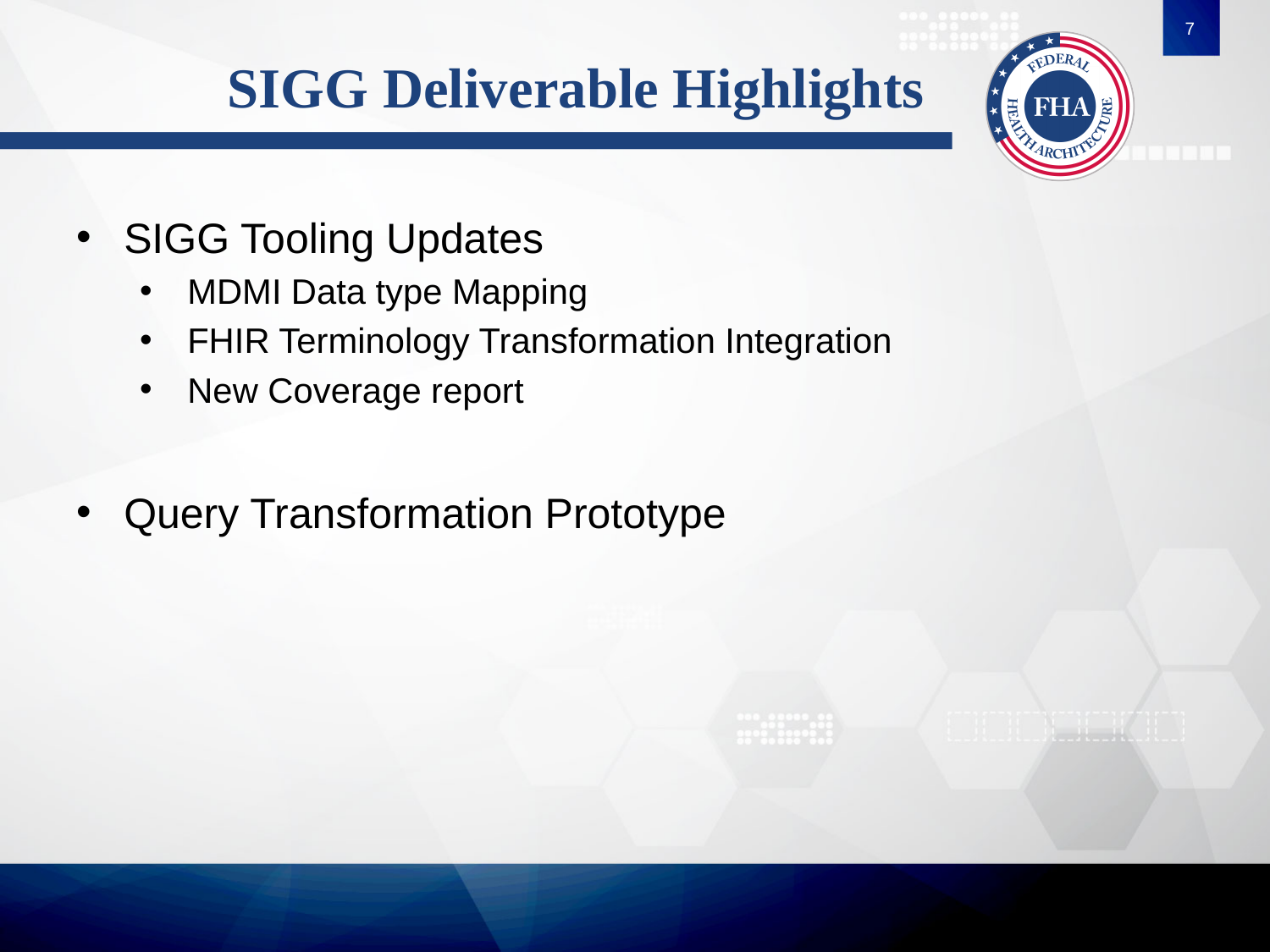

7
# SIGG Deliverable Highlights
SIGG Tooling Updates
MDMI Data type Mapping
FHIR Terminology Transformation Integration
New Coverage report

Query Transformation Prototype